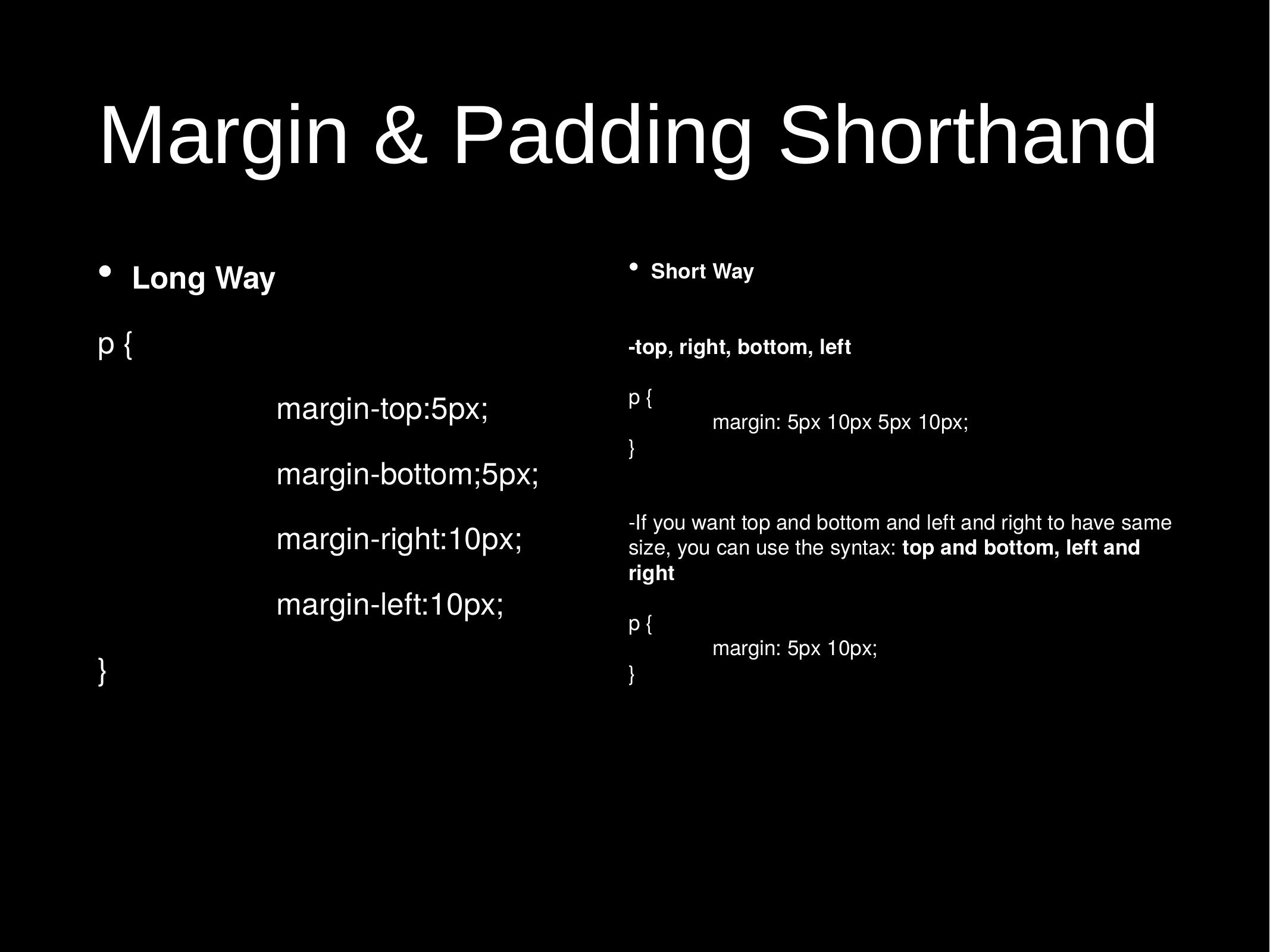

# Margin & Padding Shorthand
Long Way
p {
		margin-top:5px;
		margin-bottom;5px;
		margin-right:10px;
		margin-left:10px;
}

Short Way

-top, right, bottom, left

p {
		margin: 5px 10px 5px 10px;
}

-If you want top and bottom and left and right to have same size, you can use the syntax: top and bottom, left and right

p {
		margin: 5px 10px;
}